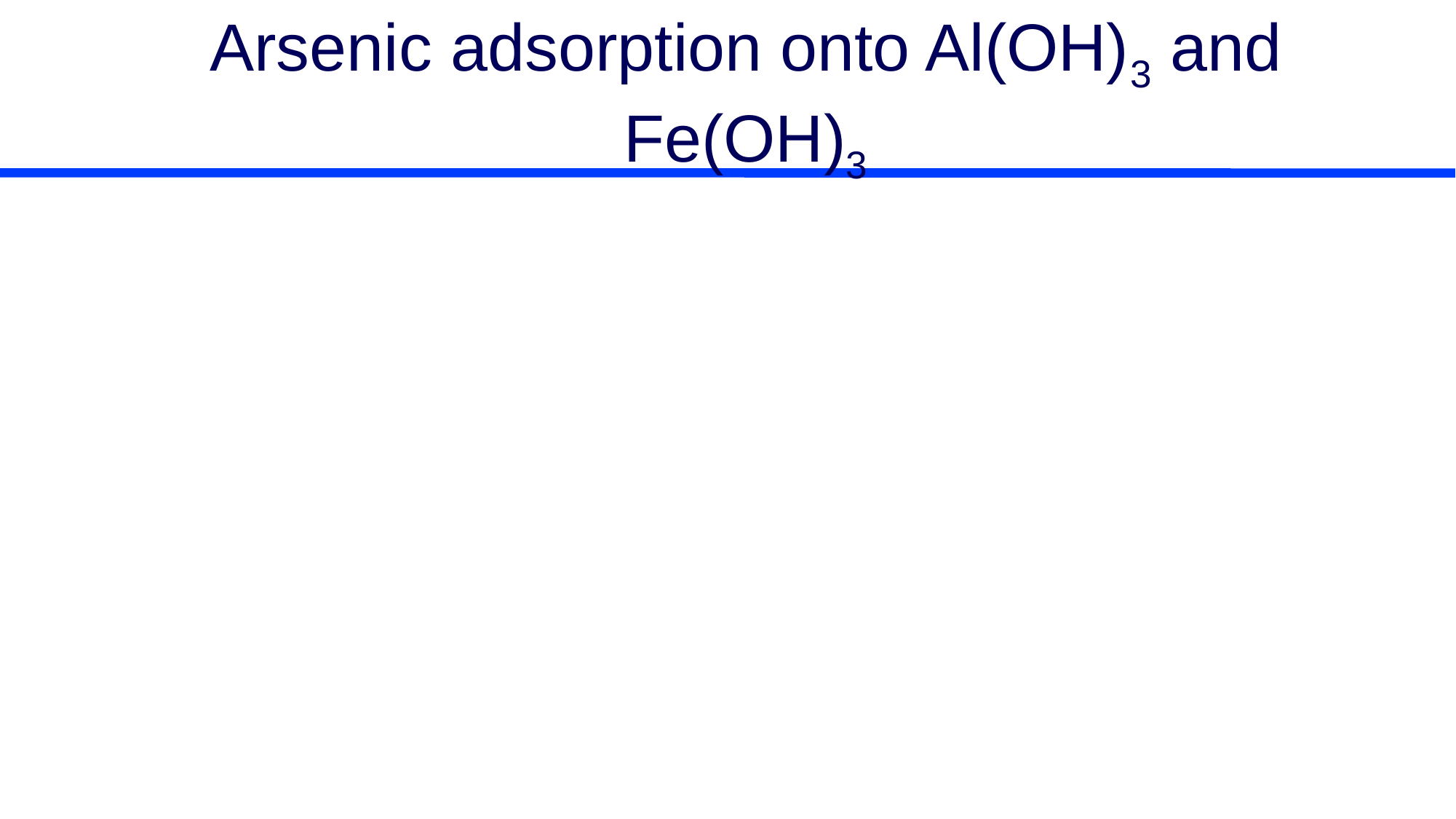

# Arsenic adsorption onto Al(OH)3 and Fe(OH)3